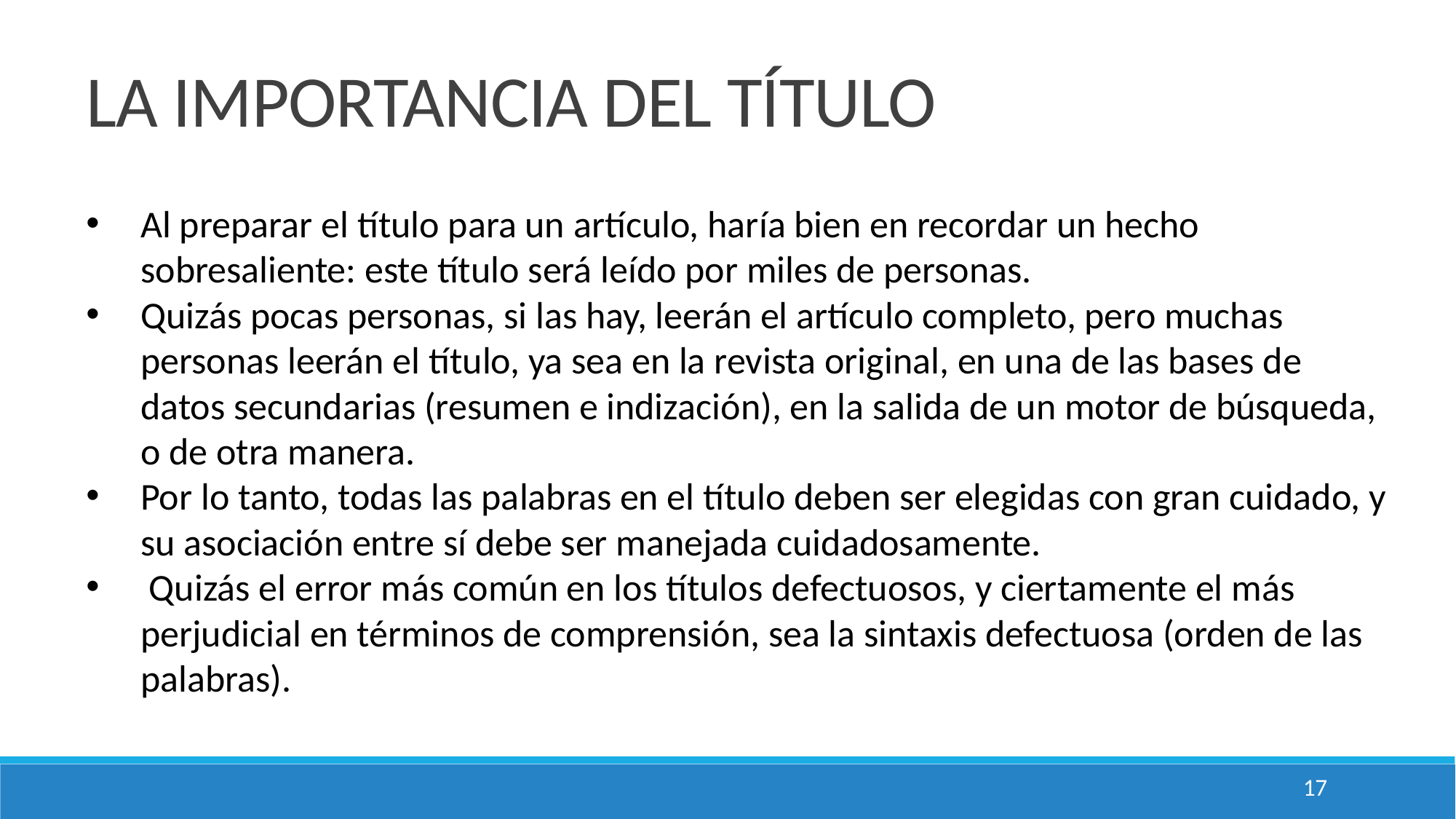

LA IMPORTANCIA DEL TÍTULO
Al preparar el título para un artículo, haría bien en recordar un hecho sobresaliente: este título será leído por miles de personas.
Quizás pocas personas, si las hay, leerán el artículo completo, pero muchas personas leerán el título, ya sea en la revista original, en una de las bases de datos secundarias (resumen e indización), en la salida de un motor de búsqueda, o de otra manera.
Por lo tanto, todas las palabras en el título deben ser elegidas con gran cuidado, y su asociación entre sí debe ser manejada cuidadosamente.
 Quizás el error más común en los títulos defectuosos, y ciertamente el más perjudicial en términos de comprensión, sea la sintaxis defectuosa (orden de las palabras).
17